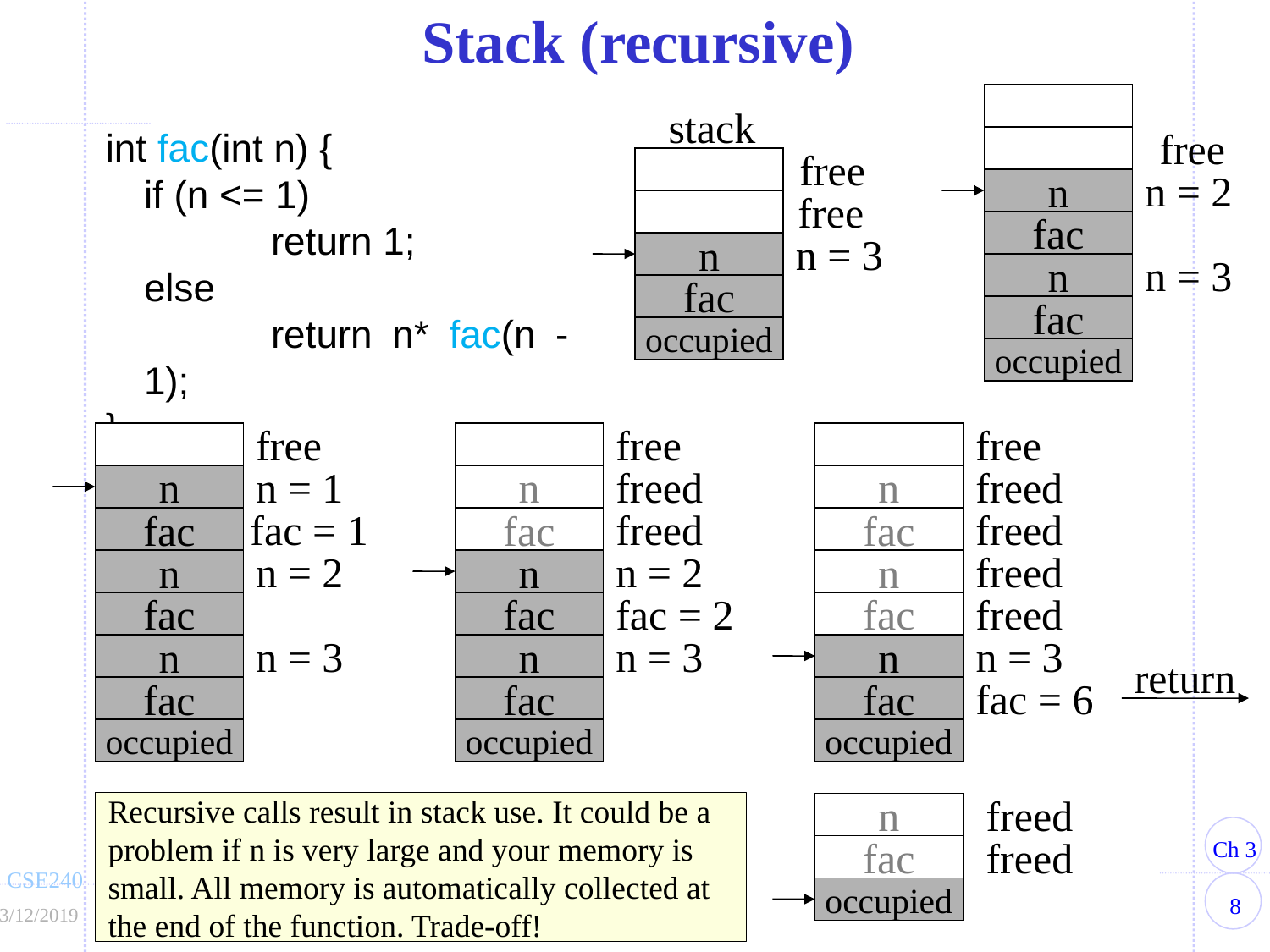

Stack (recursive)

free

n = 2
n

fac
n = 3
n
fac
occupied
stack
int fac(int n) {
	if (n <= 1)
		return 1;
	else
		return n* fac(n - 1);
}

free

free

n = 3
n

fac
occupied
free

n = 1
n

fac = 1
fac
n = 2
n
fac
n = 3
n
fac
occupied
free

freed
n
freed
fac
n = 2
n

fac = 2
fac
n = 3
n
fac
occupied
free

freed
n
freed
fac
freed
n
freed
fac
n = 3
n
return

fac = 6
fac

occupied
freed
n
freed
fac
occupied

Recursive calls result in stack use. It could be a problem if n is very large and your memory is small. All memory is automatically collected at the end of the function. Trade-off!